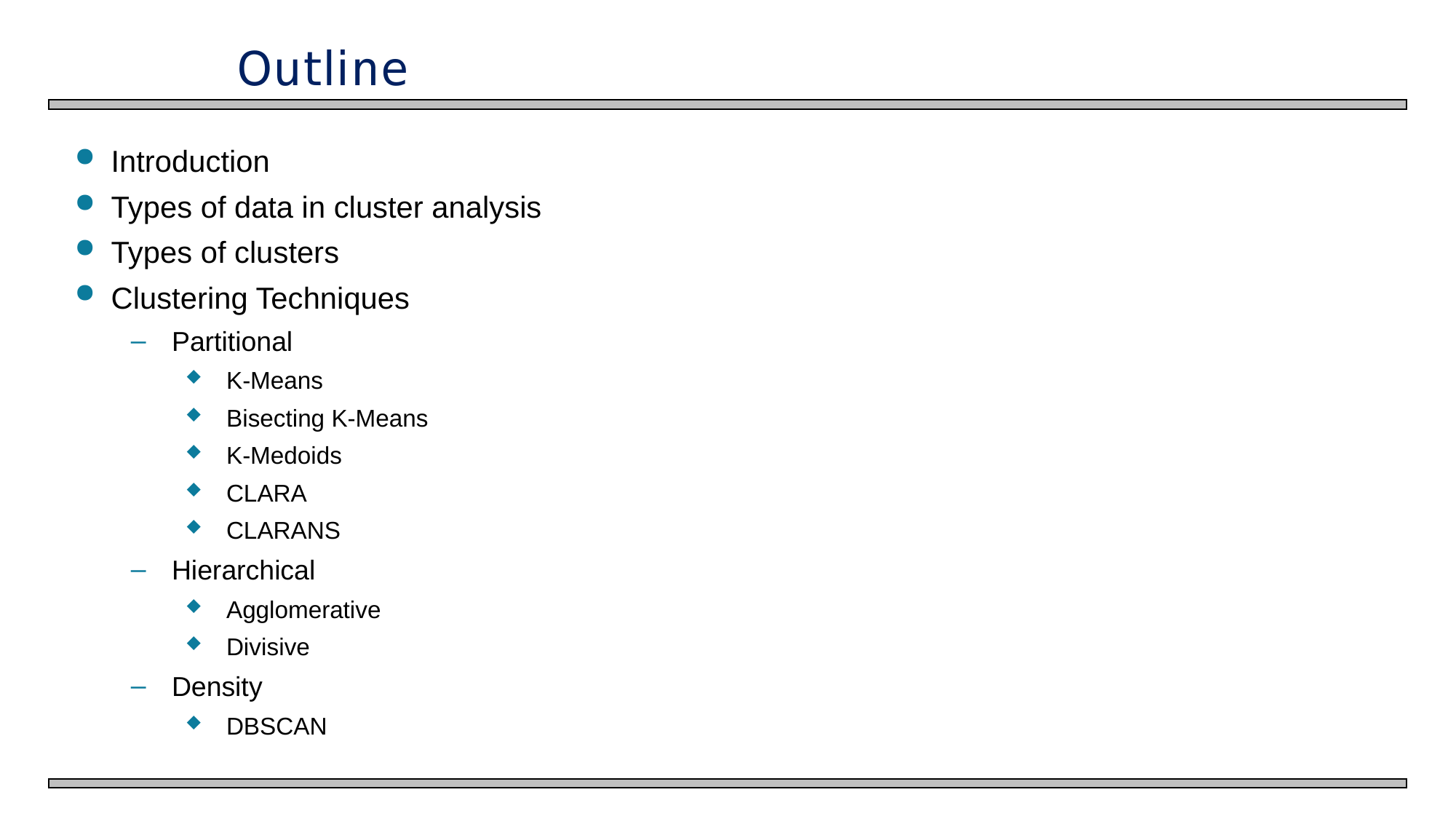

# Outline
Introduction
Types of data in cluster analysis
Types of clusters
Clustering Techniques
Partitional
K-Means
Bisecting K-Means
K-Medoids
CLARA
CLARANS
Hierarchical
Agglomerative
Divisive
Density
DBSCAN